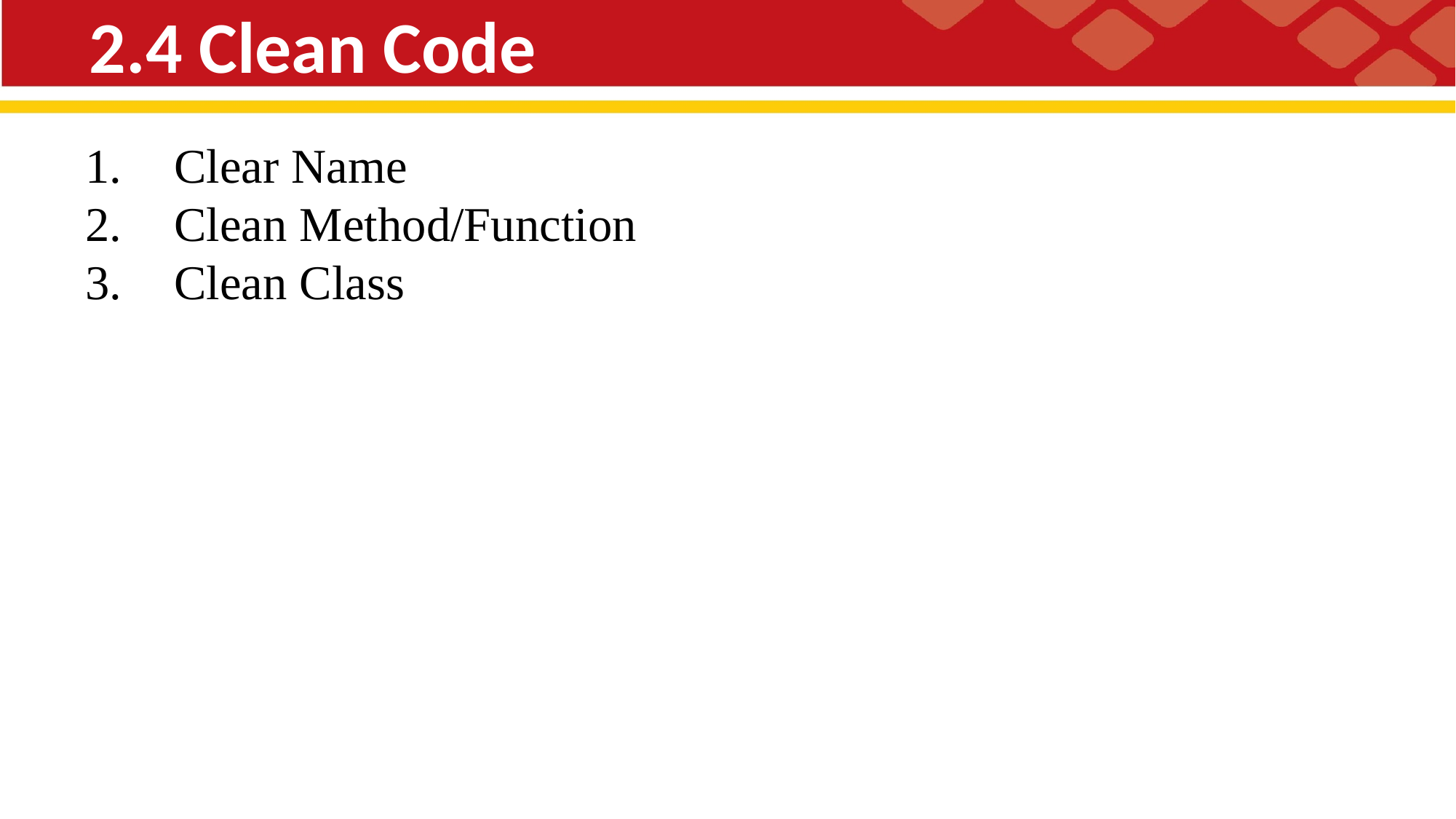

2.4 Clean Code
Clear Name
Clean Method/Function
Clean Class